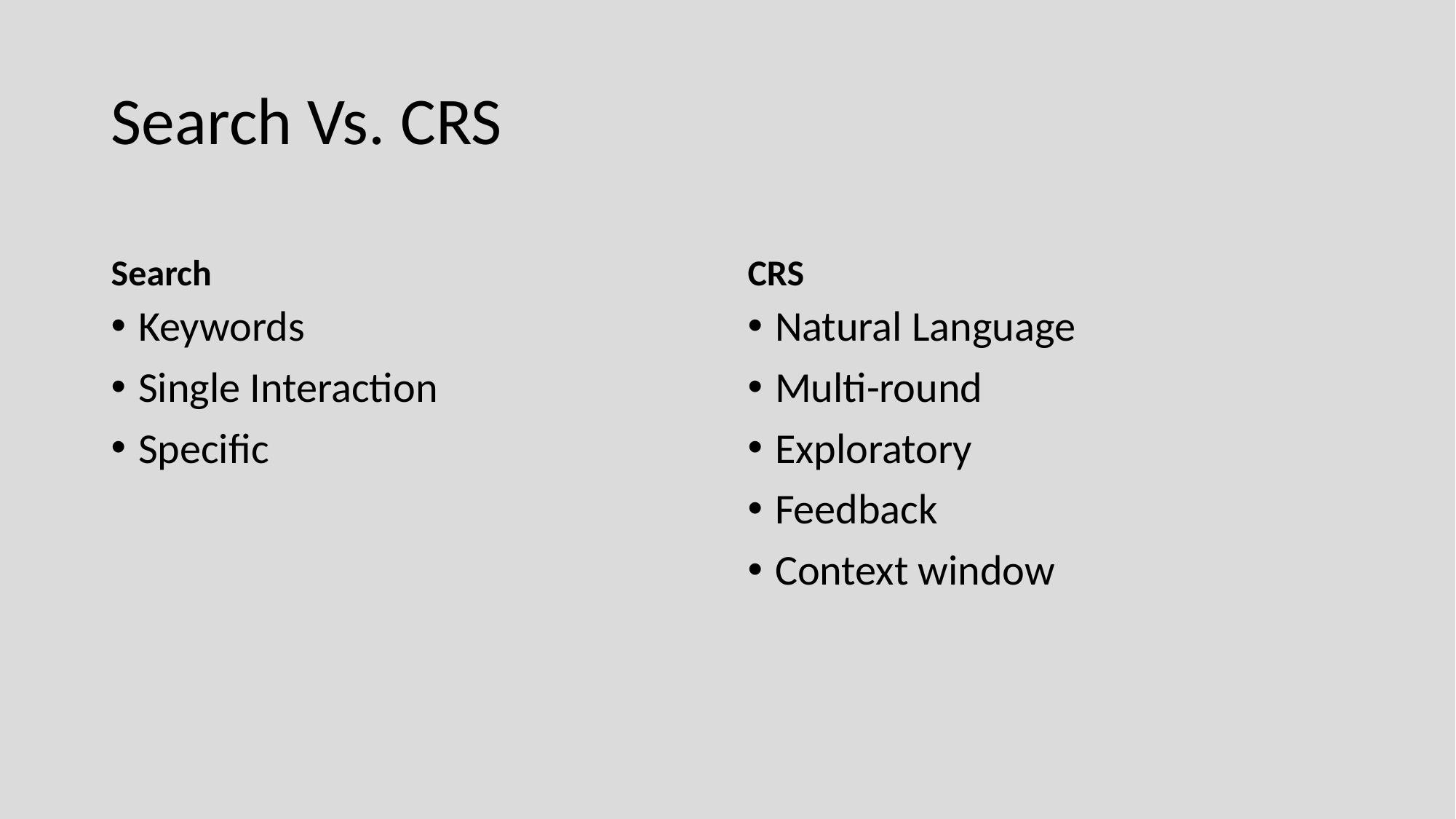

# Search Vs. CRS
Search
CRS
Keywords
Single Interaction
Specific
Natural Language
Multi-round
Exploratory
Feedback
Context window